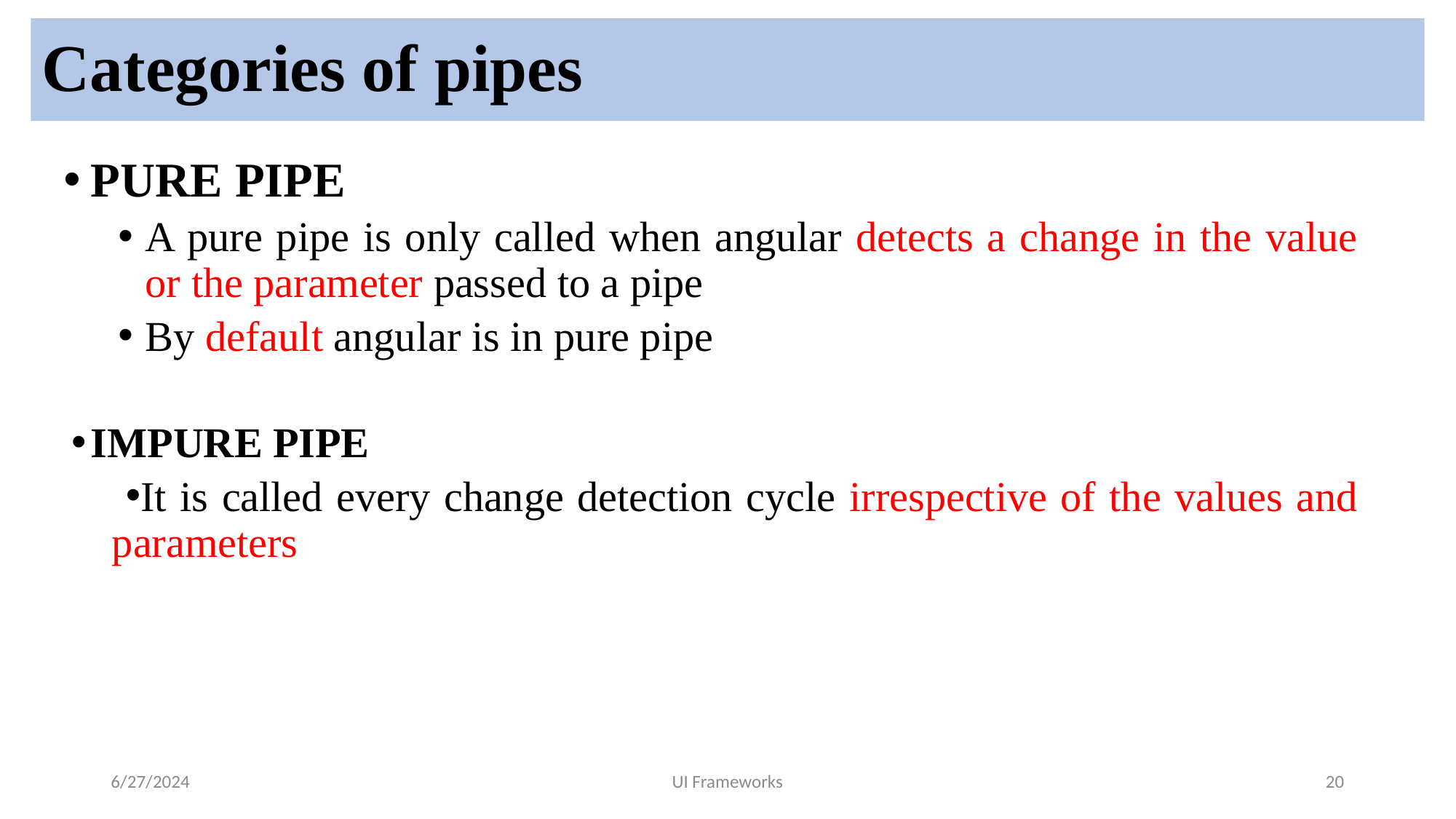

# Categories of pipes
PURE PIPE
A pure pipe is only called when angular detects a change in the value or the parameter passed to a pipe
By default angular is in pure pipe

IMPURE PIPE
It is called every change detection cycle irrespective of the values and parameters

6/27/2024
UI Frameworks
20